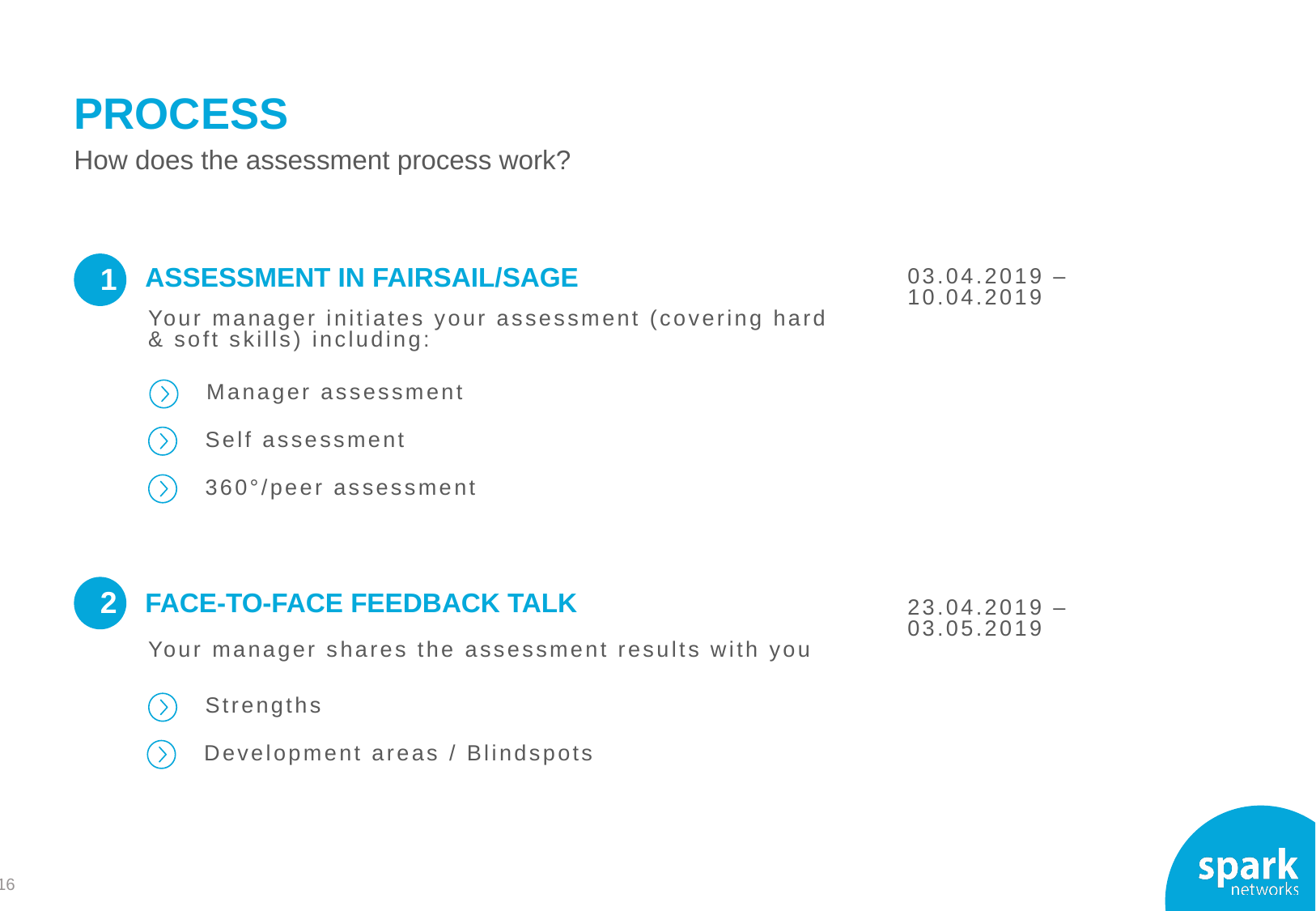

PROCESS
How does the assessment process work?
1

ASSESSMENT IN FAIRSAIL/SAGE
03.04.2019 – 10.04.2019
Your manager initiates your assessment (covering hard & soft skills) including:

Manager assessment

Self assessment

360°/peer assessment

2
FACE-TO-FACE FEEDBACK TALK
23.04.2019 – 03.05.2019
Your manager shares the assessment results with you

Strengths

Development areas / Blindspots